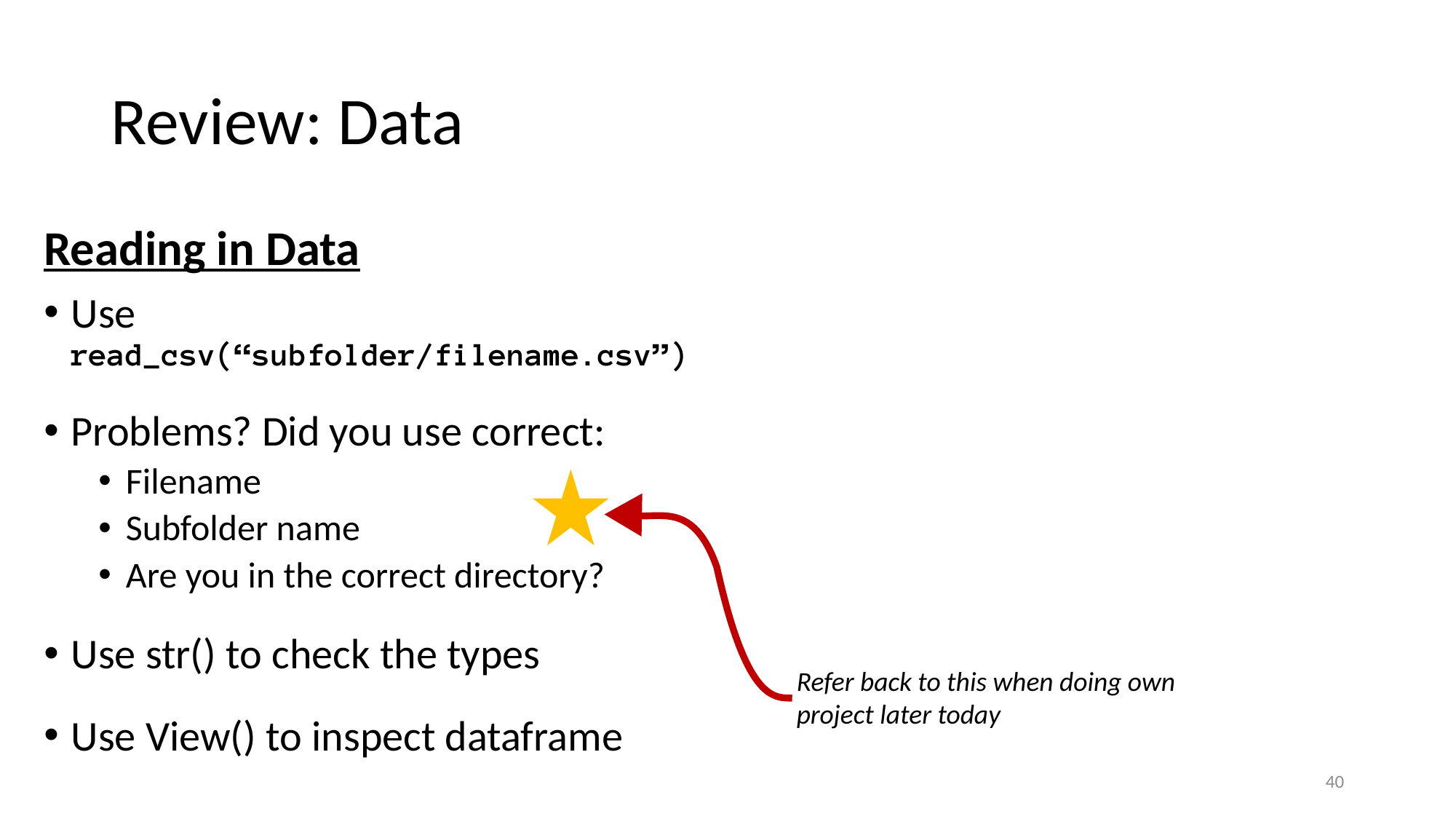

# Review: Data
Reading in Data
Use read_csv(“subfolder/filename.csv”)
Problems? Did you use correct:
Filename
Subfolder name
Are you in the correct directory?
Use str() to check the types
Use View() to inspect dataframe

Refer back to this when doing own project later today
40